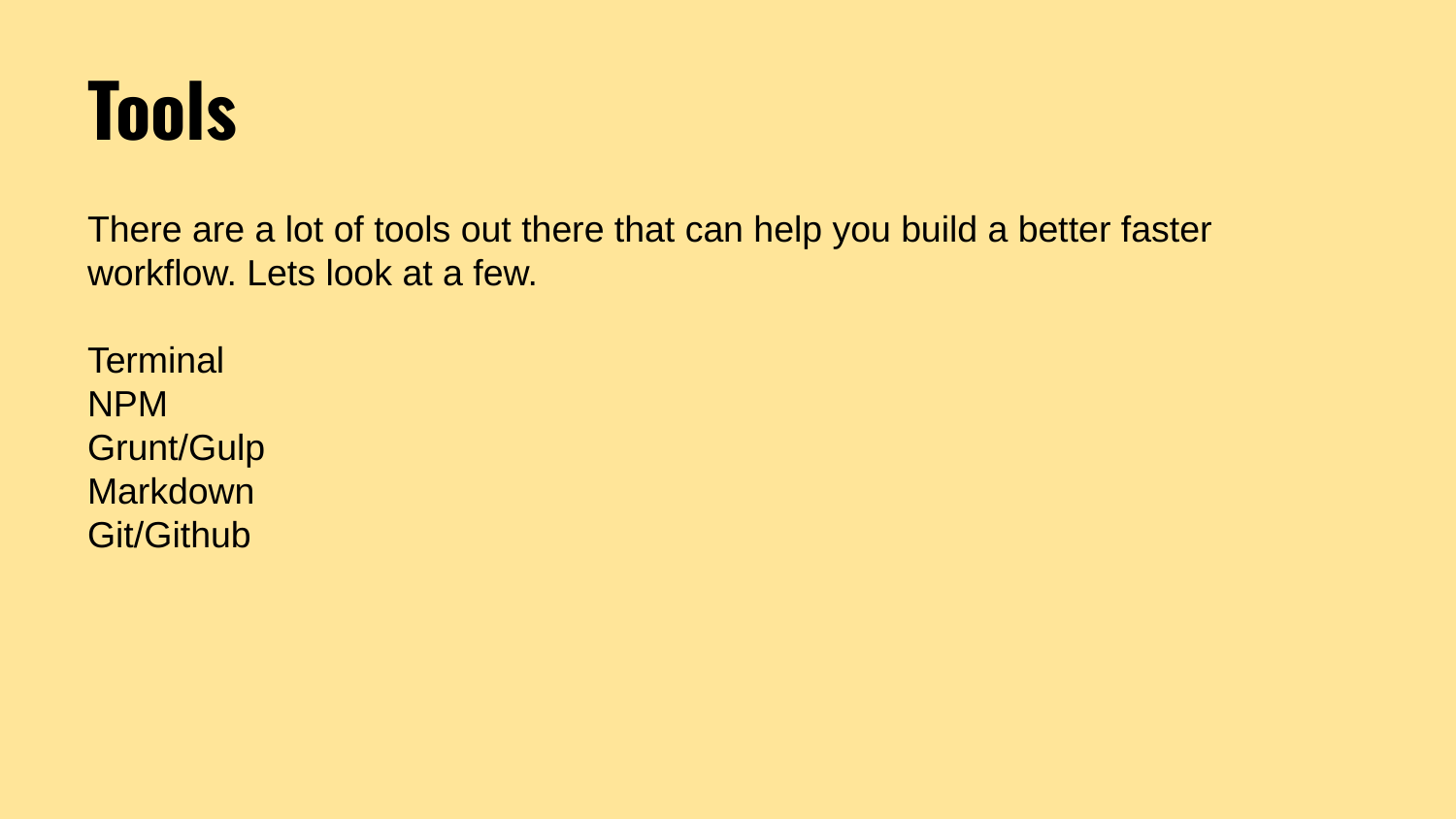

# Tools
There are a lot of tools out there that can help you build a better faster workflow. Lets look at a few.

Terminal
NPM
Grunt/Gulp
Markdown
Git/Github